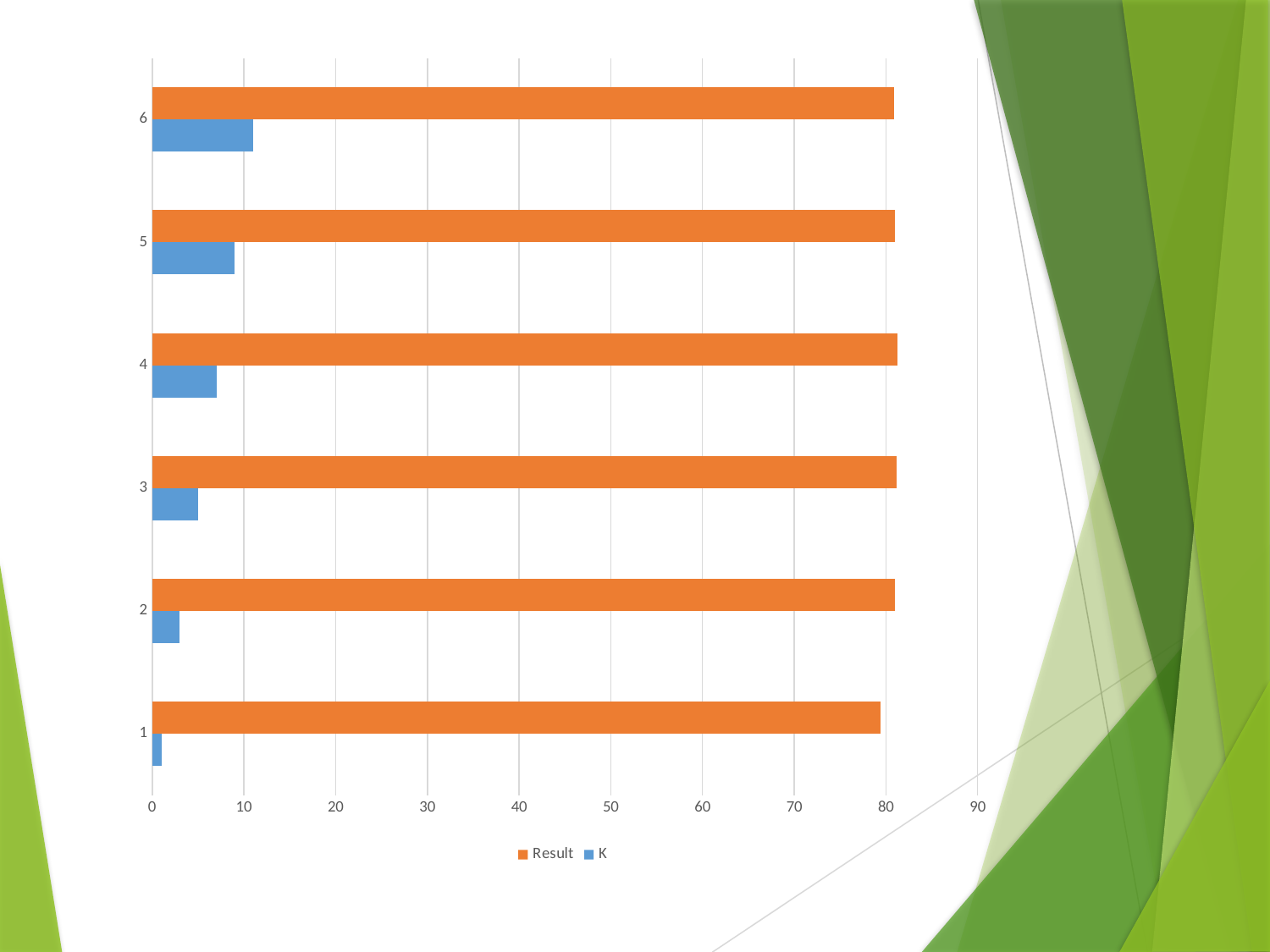

### Chart

| Category | K | Result |
|---|---|---|